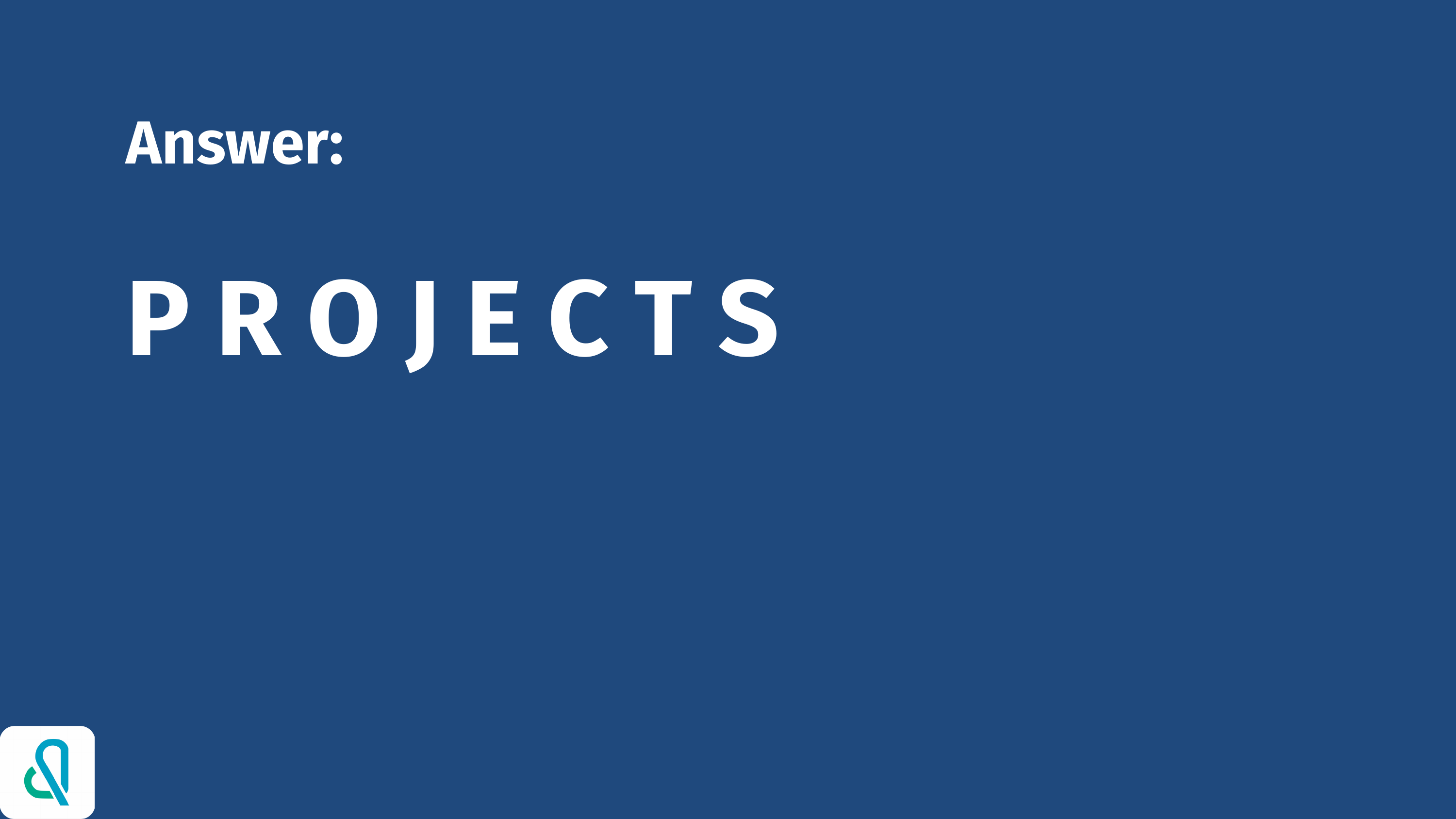

# Answer:

P R O J E C T S